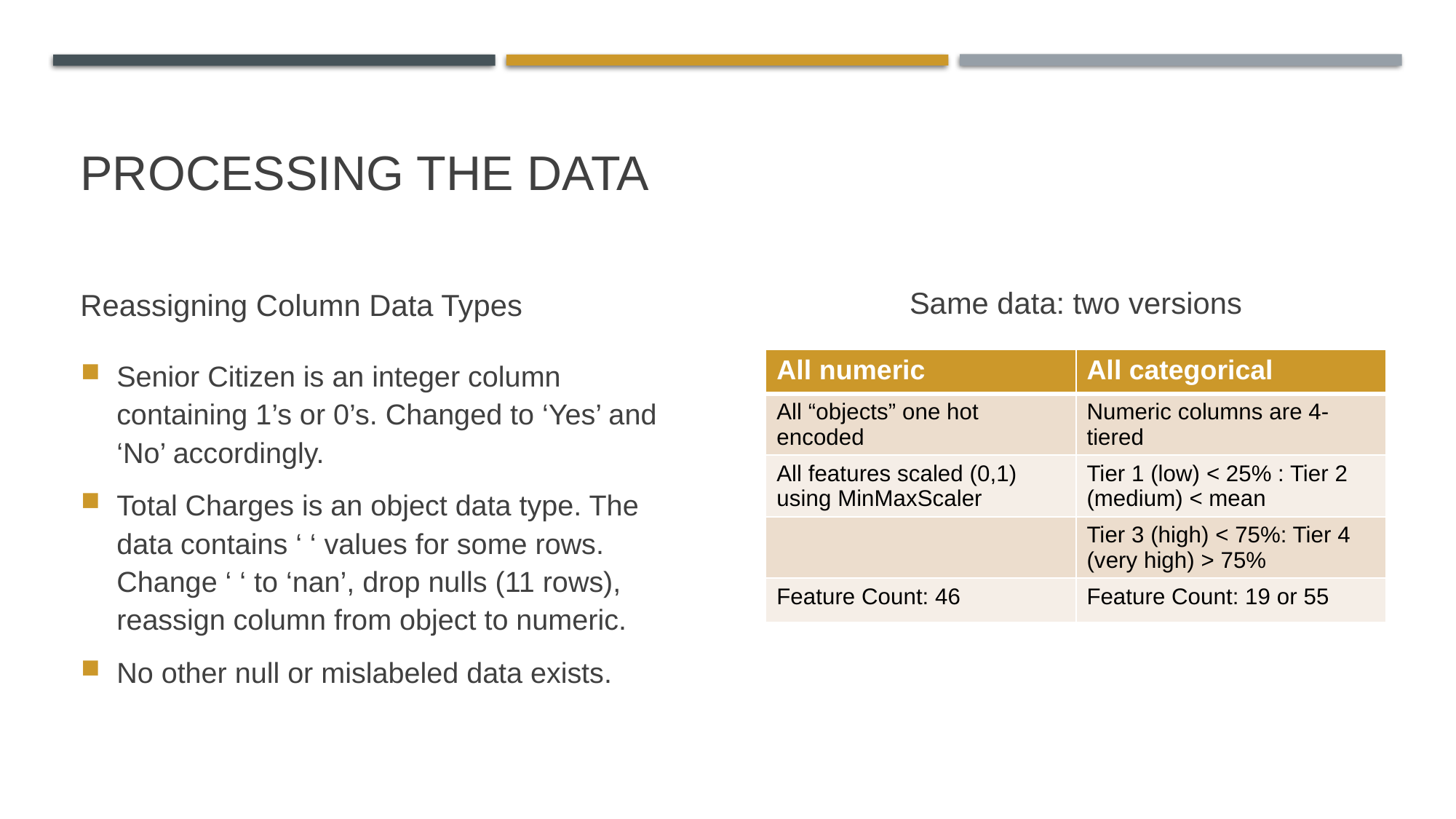

# Processing the data
Reassigning Column Data Types
Same data: two versions
| All numeric | All categorical |
| --- | --- |
| All “objects” one hot encoded | Numeric columns are 4-tiered |
| All features scaled (0,1) using MinMaxScaler | Tier 1 (low) < 25% : Tier 2 (medium) < mean |
|  | Tier 3 (high) < 75%: Tier 4 (very high) > 75% |
| Feature Count: 46 | Feature Count: 19 or 55 |
Senior Citizen is an integer column containing 1’s or 0’s. Changed to ‘Yes’ and ‘No’ accordingly.
Total Charges is an object data type. The data contains ‘ ‘ values for some rows. Change ‘ ‘ to ‘nan’, drop nulls (11 rows), reassign column from object to numeric.
No other null or mislabeled data exists.